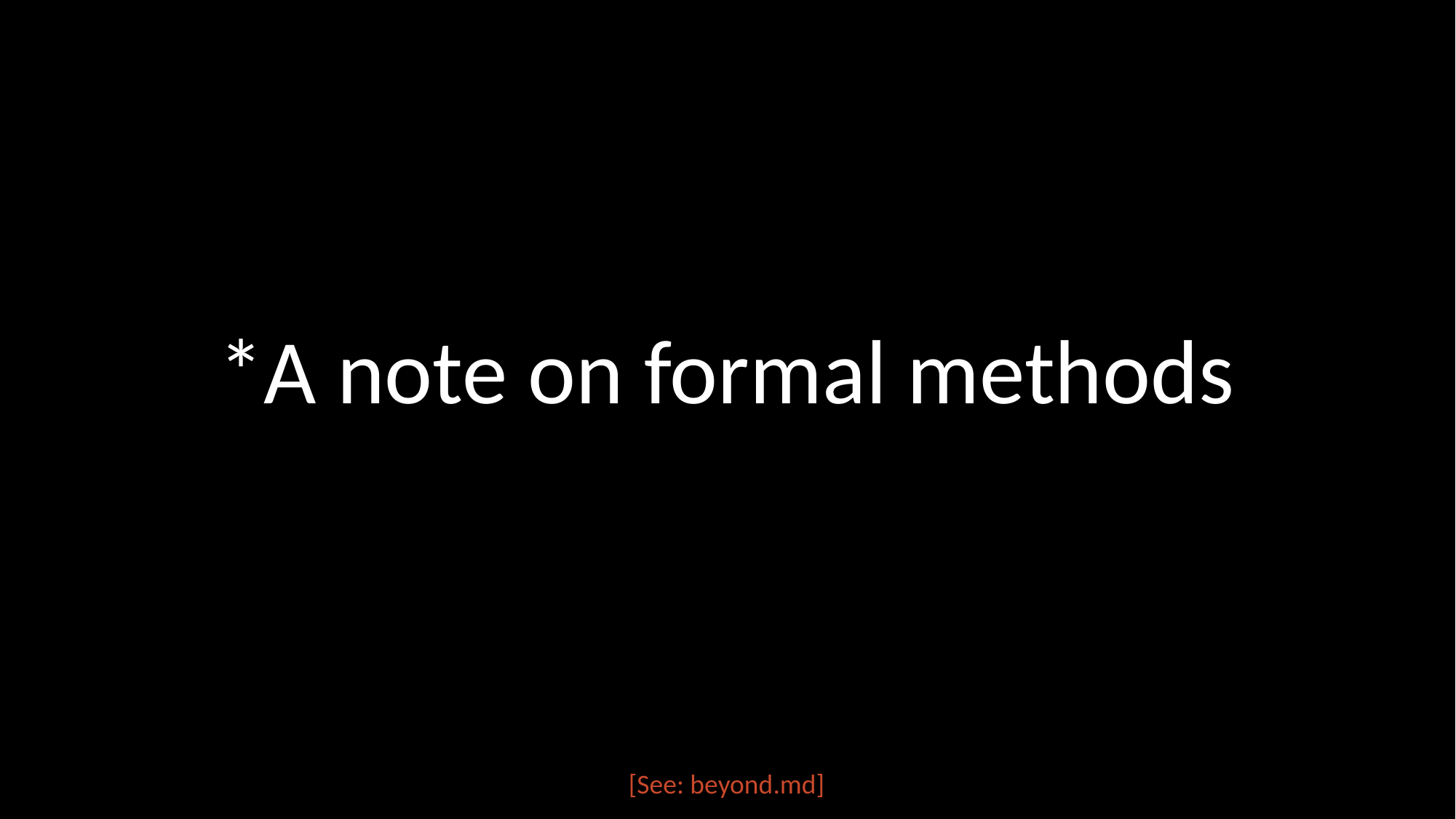

# *A note on formal methods
[See: beyond.md]